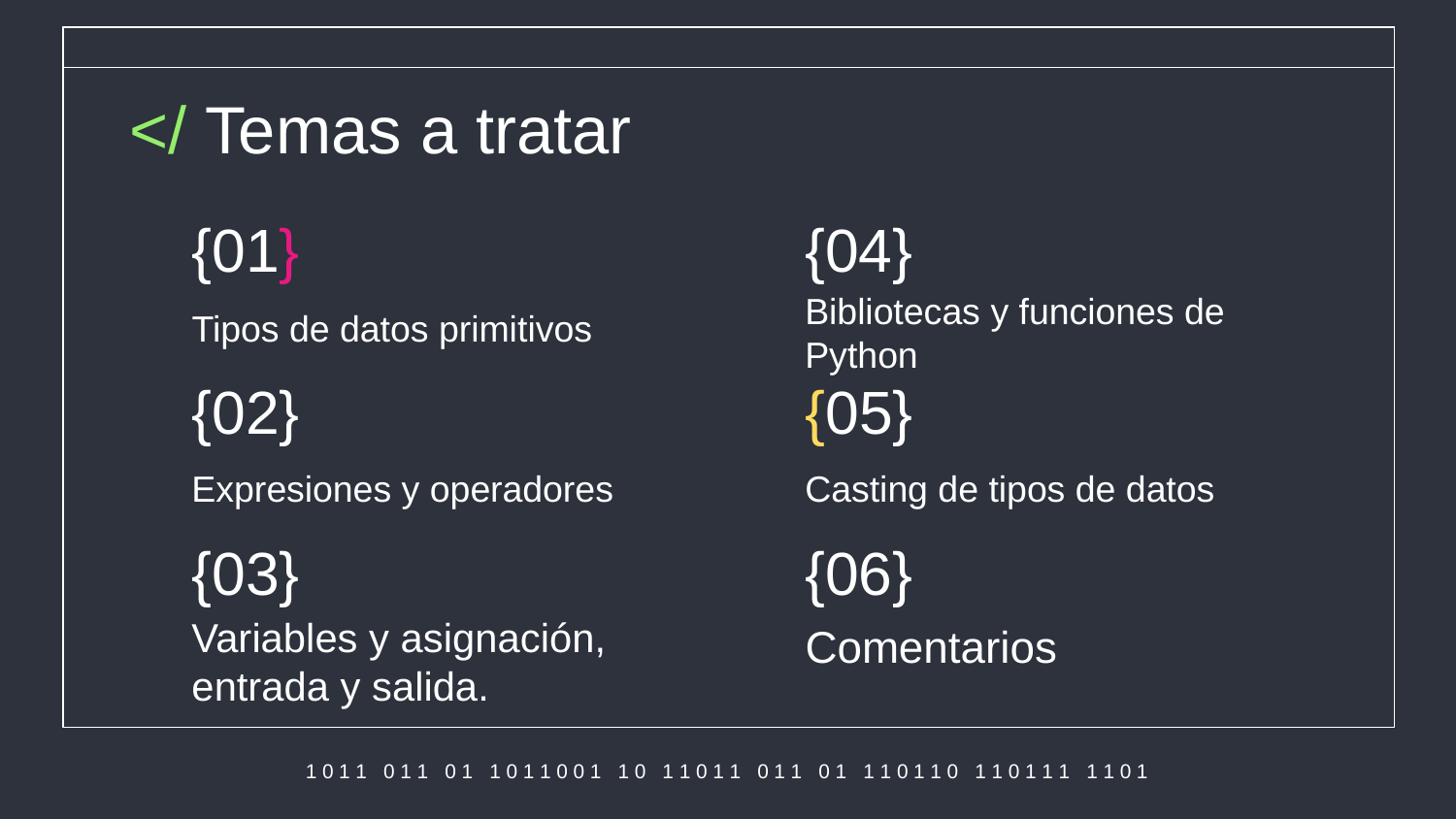

</ Temas a tratar
{01}
{04}
# Tipos de datos primitivos
Bibliotecas y funciones de Python
{02}
{05}
Expresiones y operadores
Casting de tipos de datos
{03}
{06}
Comentarios
Variables y asignación, entrada y salida.